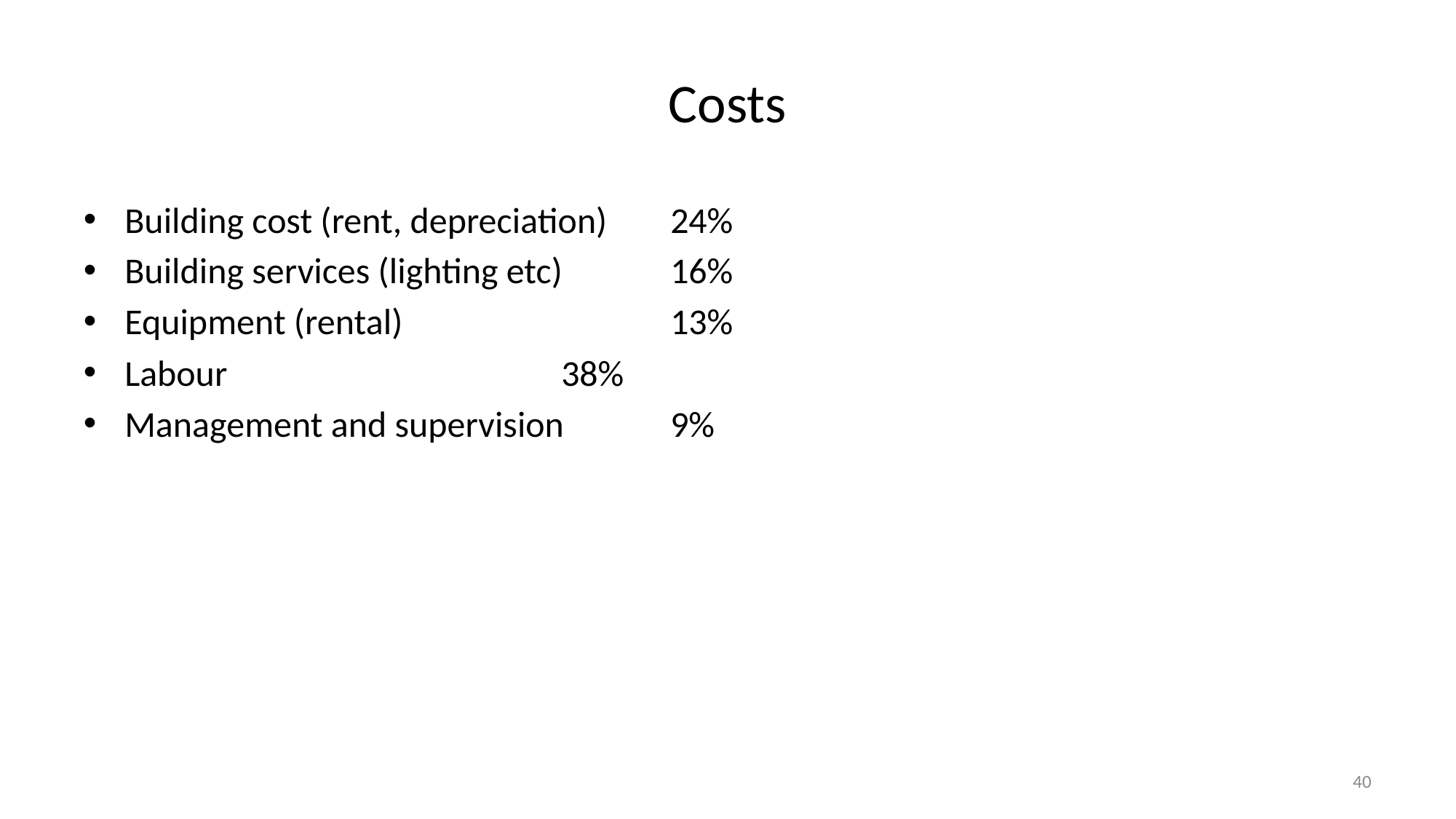

# Costs
Building cost (rent, depreciation)	24%
Building services (lighting etc)	16%
Equipment (rental)			13%
Labour				38%
Management and supervision	9%
40